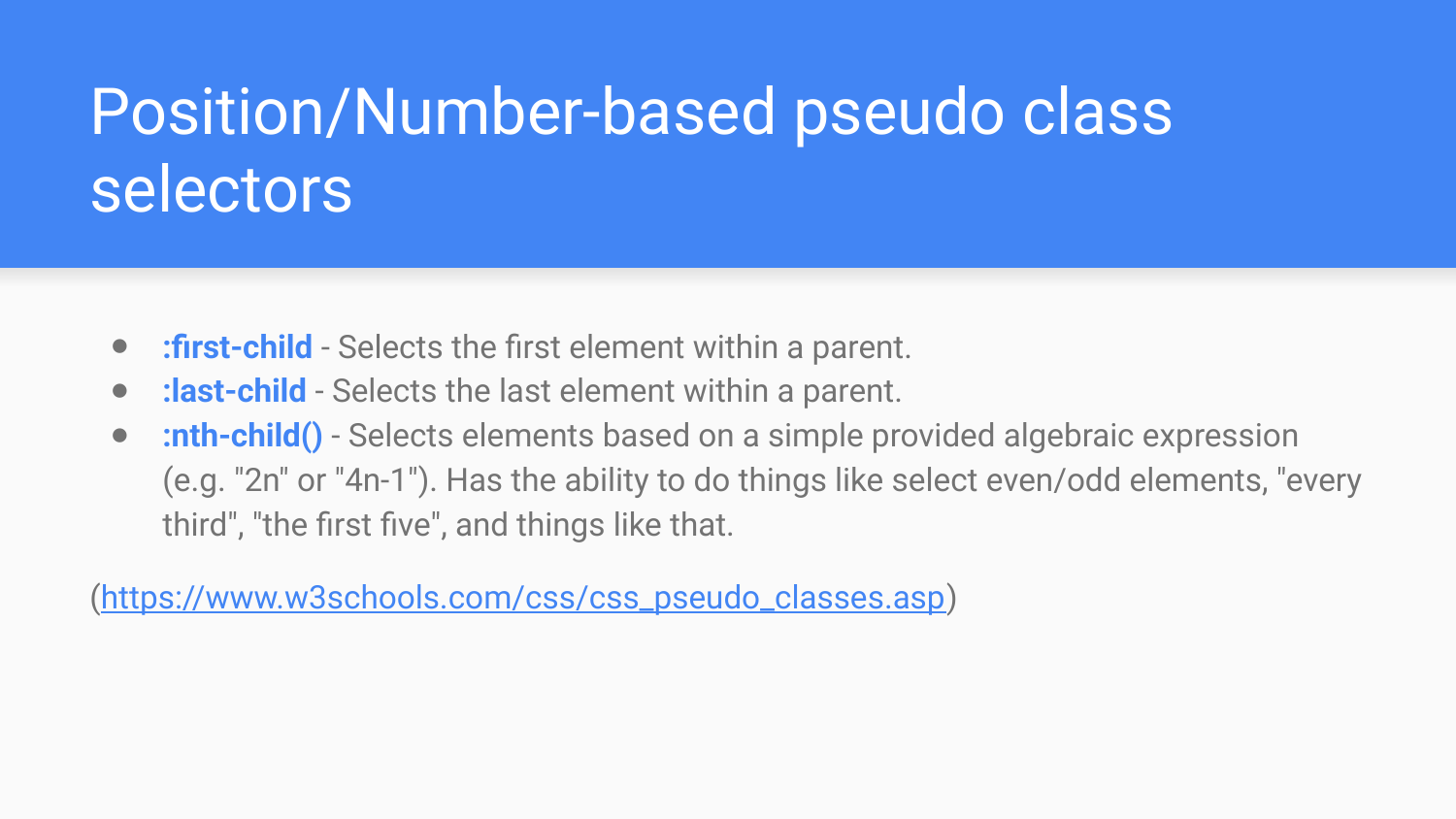

# Position/Number-based pseudo class selectors
:first-child - Selects the first element within a parent.
:last-child - Selects the last element within a parent.
:nth-child() - Selects elements based on a simple provided algebraic expression (e.g. "2n" or "4n-1"). Has the ability to do things like select even/odd elements, "every third", "the first five", and things like that.
(https://www.w3schools.com/css/css_pseudo_classes.asp)